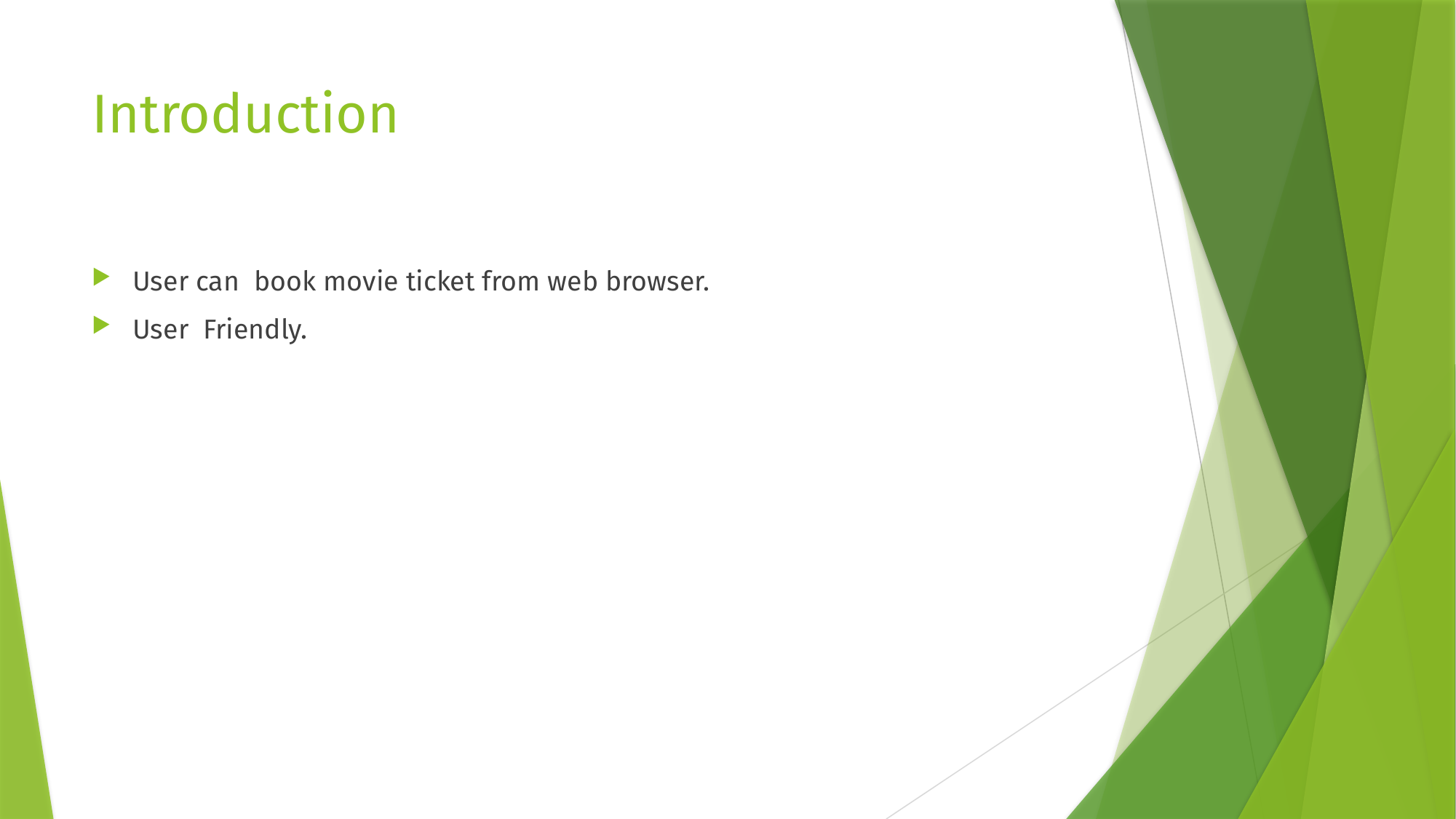

# Introduction
User can  book movie ticket from web browser.
User  Friendly.